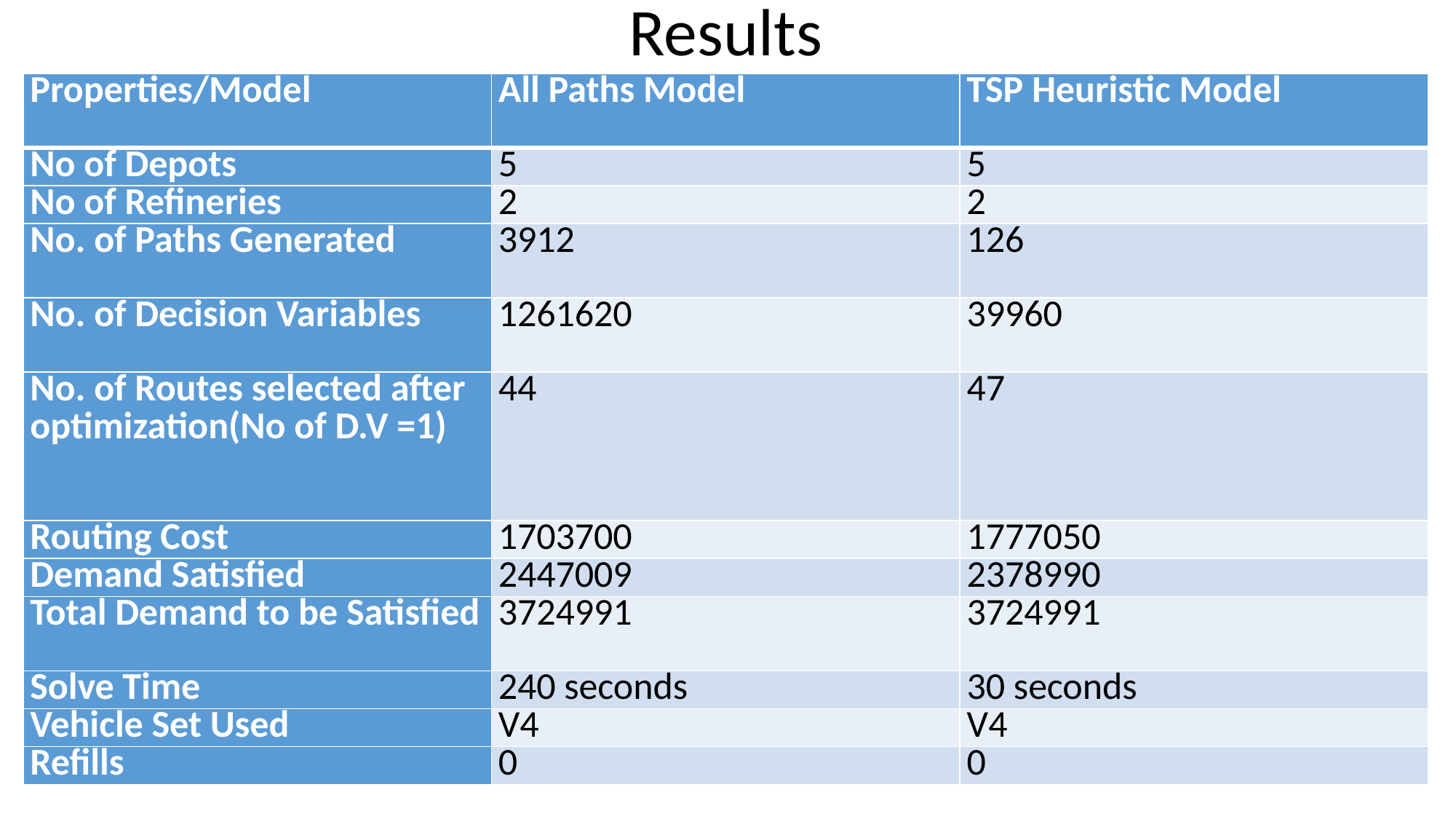

# Results
| Properties/Model | All Paths Model | TSP Heuristic Model |
| --- | --- | --- |
| No of Depots | 5 | 5 |
| No of Refineries | 2 | 2 |
| No. of Paths Generated | 3912 | 126 |
| No. of Decision Variables | 1261620 | 39960 |
| No. of Routes selected after optimization(No of D.V =1) | 44 | 47 |
| Routing Cost | 1703700 | 1777050 |
| Demand Satisfied | 2447009 | 2378990 |
| Total Demand to be Satisfied | 3724991 | 3724991 |
| Solve Time | 240 seconds | 30 seconds |
| Vehicle Set Used | V4 | V4 |
| Refills | 0 | 0 |